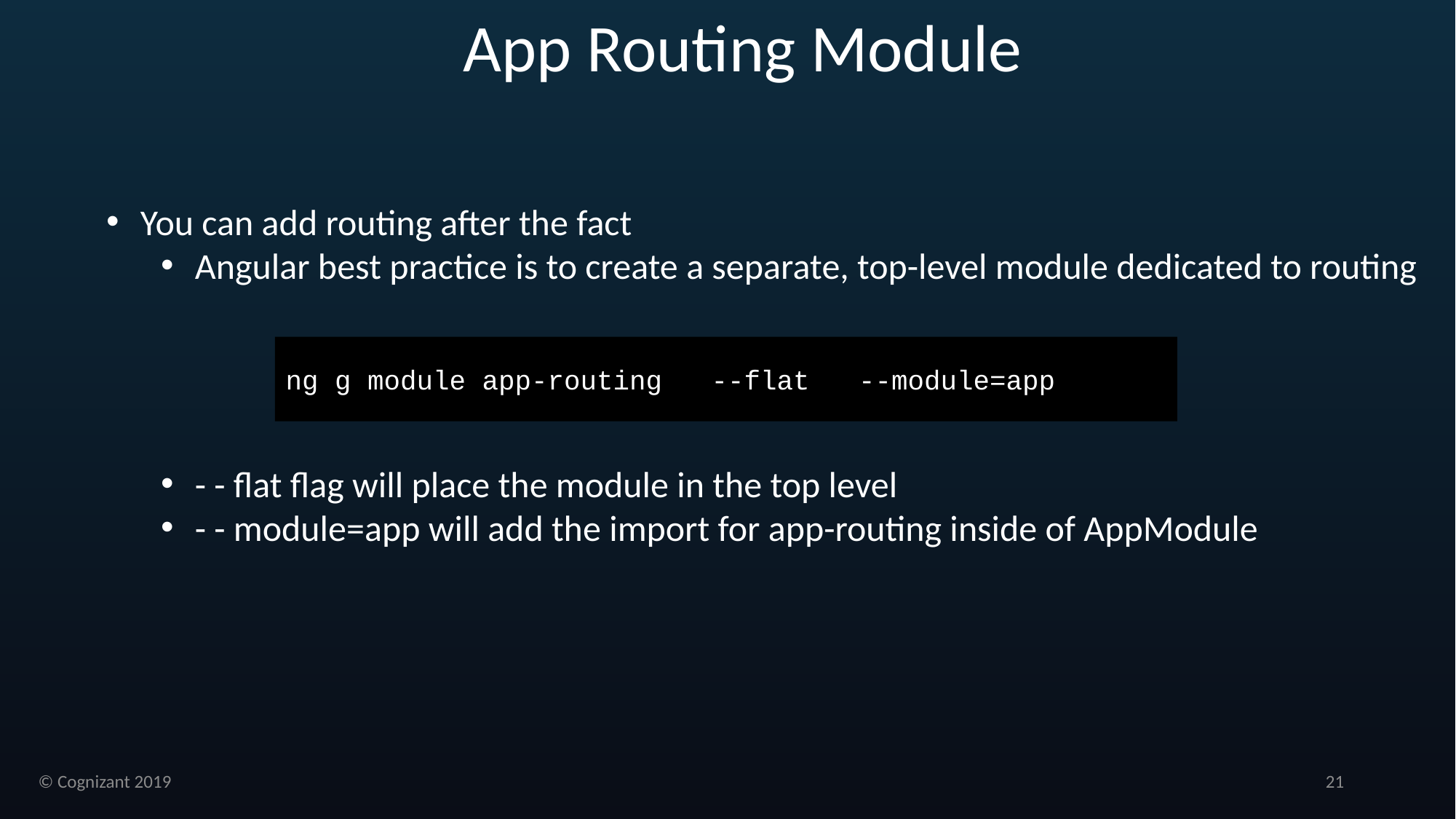

# App Routing Module
You can add routing after the fact
Angular best practice is to create a separate, top-level module dedicated to routing

- - flat flag will place the module in the top level
- - module=app will add the import for app-routing inside of AppModule

ng g module app-routing   --flat   --module=app
21
© Cognizant 2019